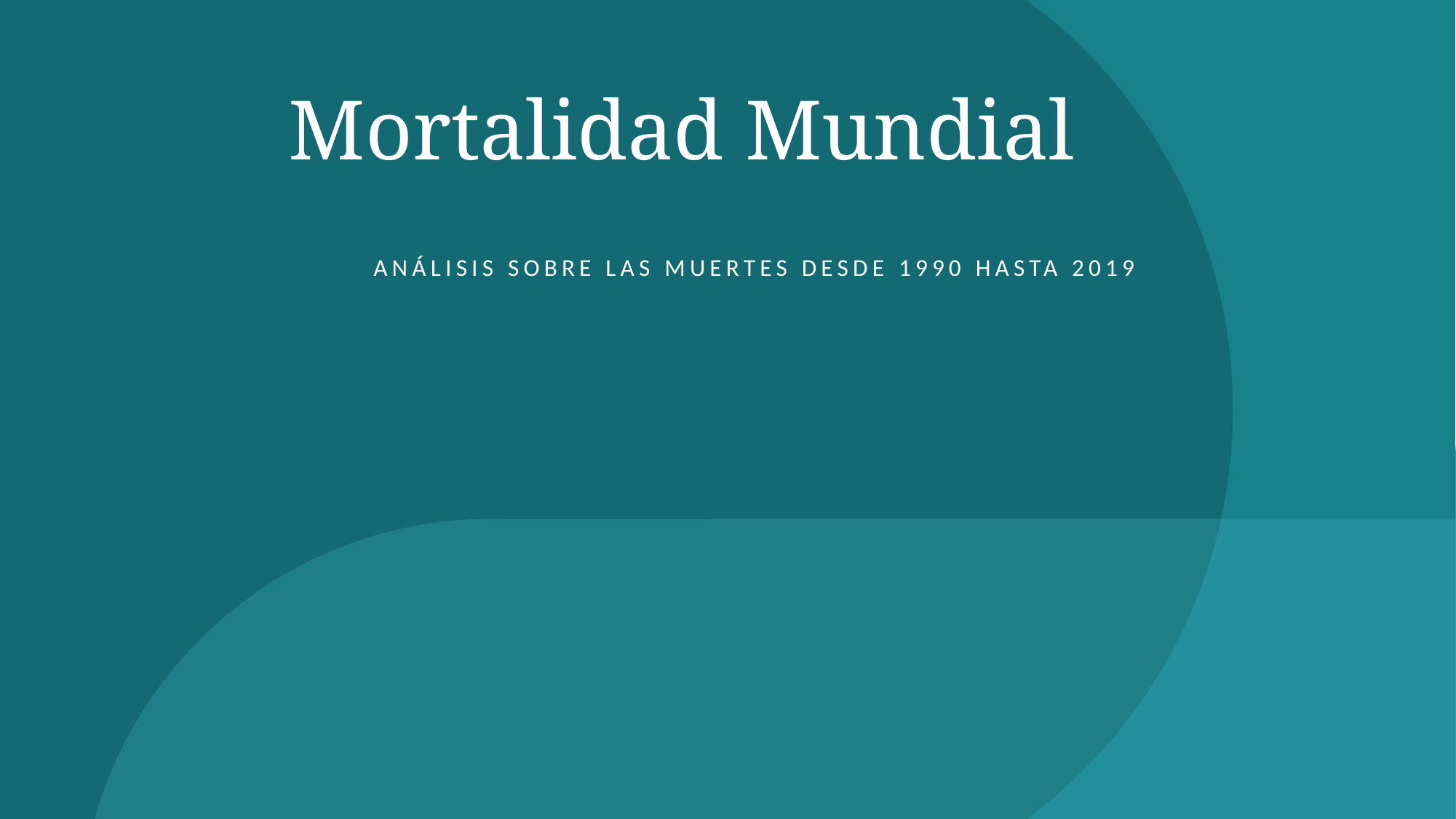

# Mortalidad Mundial
Análisis sobre las muertes desde 1990 hasta 2019